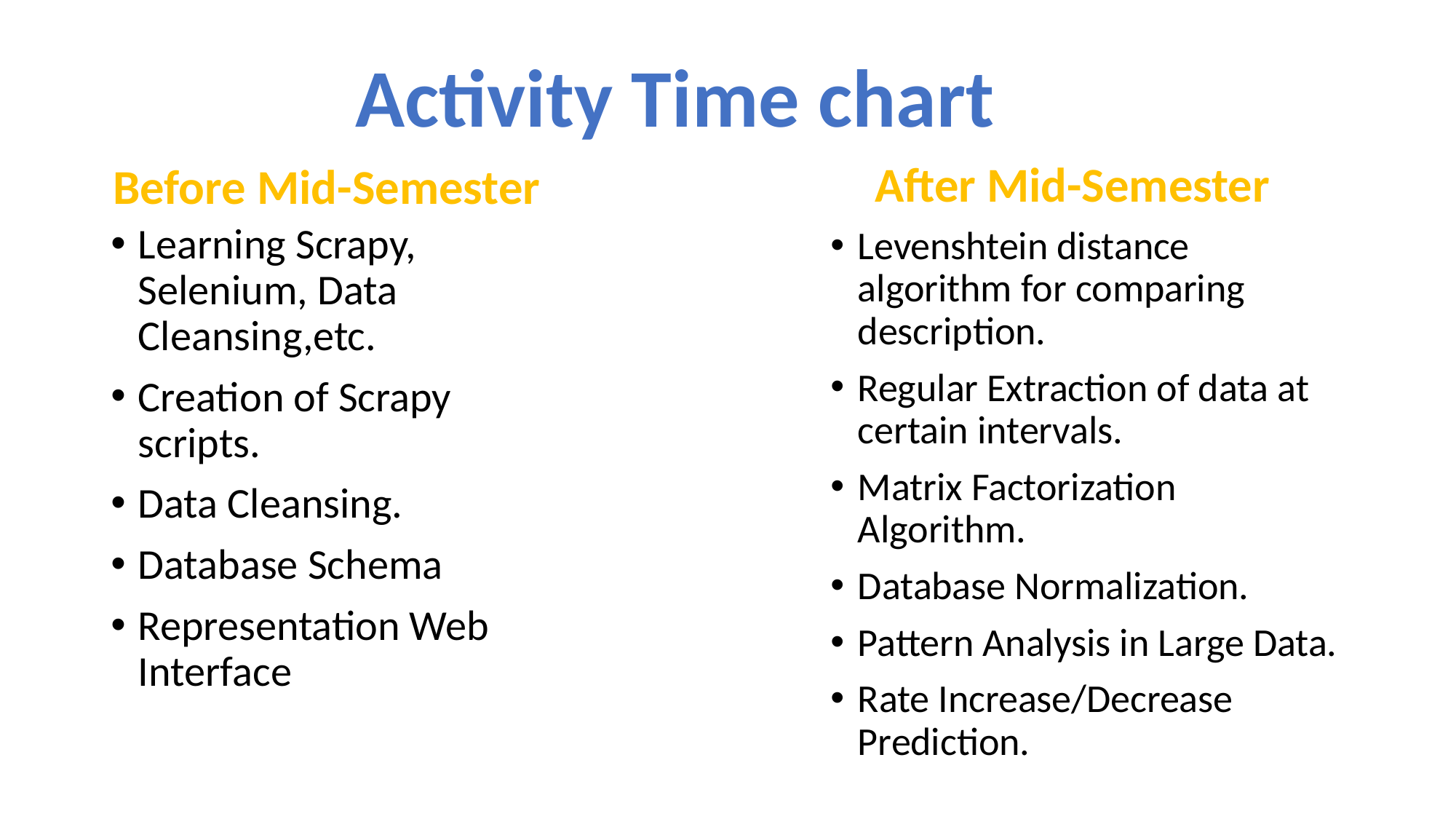

Activity Time chart
After Mid-Semester
Before Mid-Semester
Learning Scrapy, Selenium, Data Cleansing,etc.
Creation of Scrapy scripts.
Data Cleansing.
Database Schema
Representation Web Interface
Levenshtein distance algorithm for comparing description.
Regular Extraction of data at certain intervals.
Matrix Factorization Algorithm.
Database Normalization.
Pattern Analysis in Large Data.
Rate Increase/Decrease Prediction.